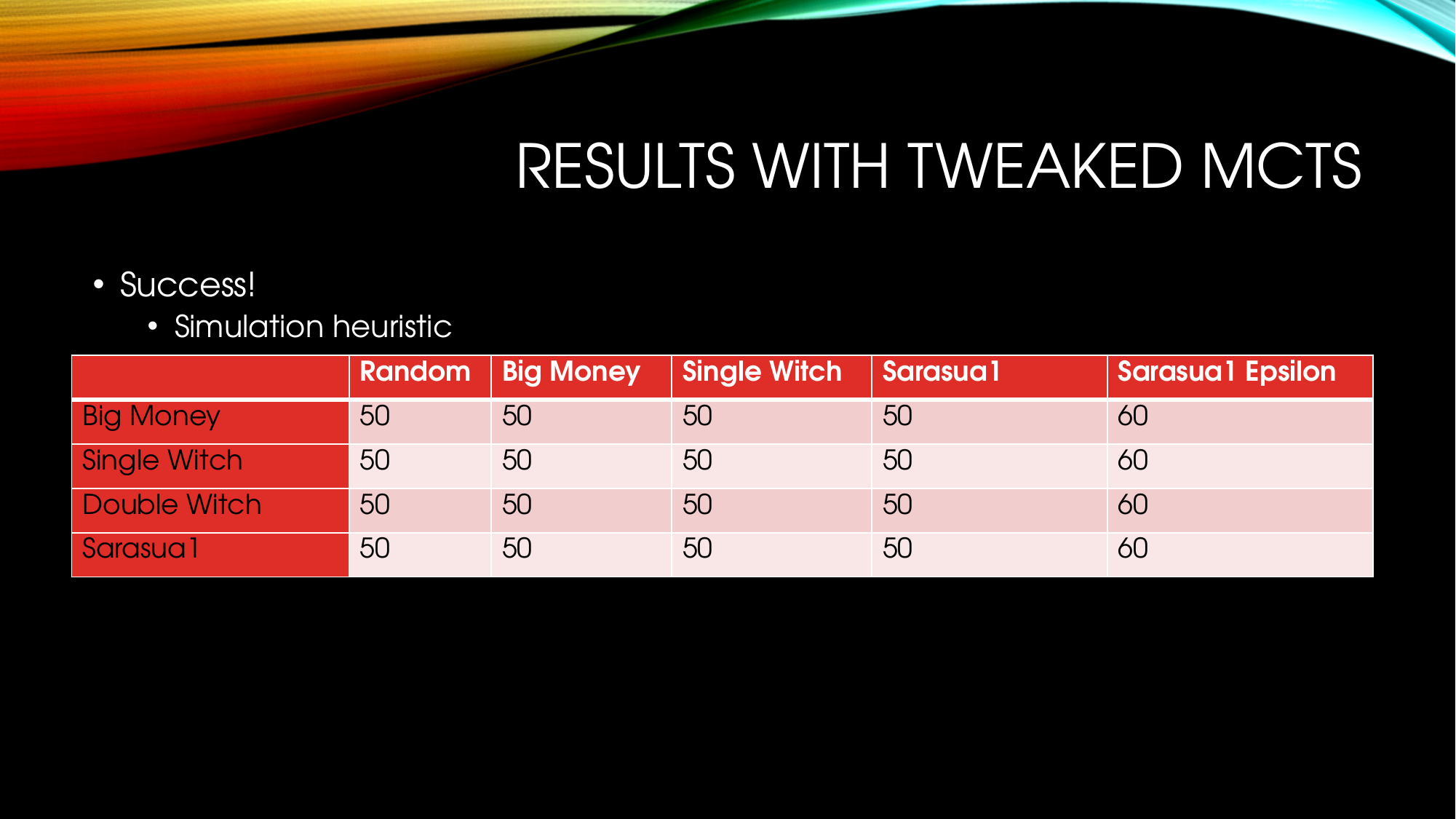

# Results with Tweaked MCTS
Success!
Simulation heuristic

|  | Random | Big Money | Single Witch | Sarasua1 | Sarasua1 Epsilon |
| --- | --- | --- | --- | --- | --- |
| Big Money | 50 | 50 | 50 | 50 | 60 |
| Single Witch | 50 | 50 | 50 | 50 | 60 |
| Double Witch | 50 | 50 | 50 | 50 | 60 |
| Sarasua1 | 50 | 50 | 50 | 50 | 60 |